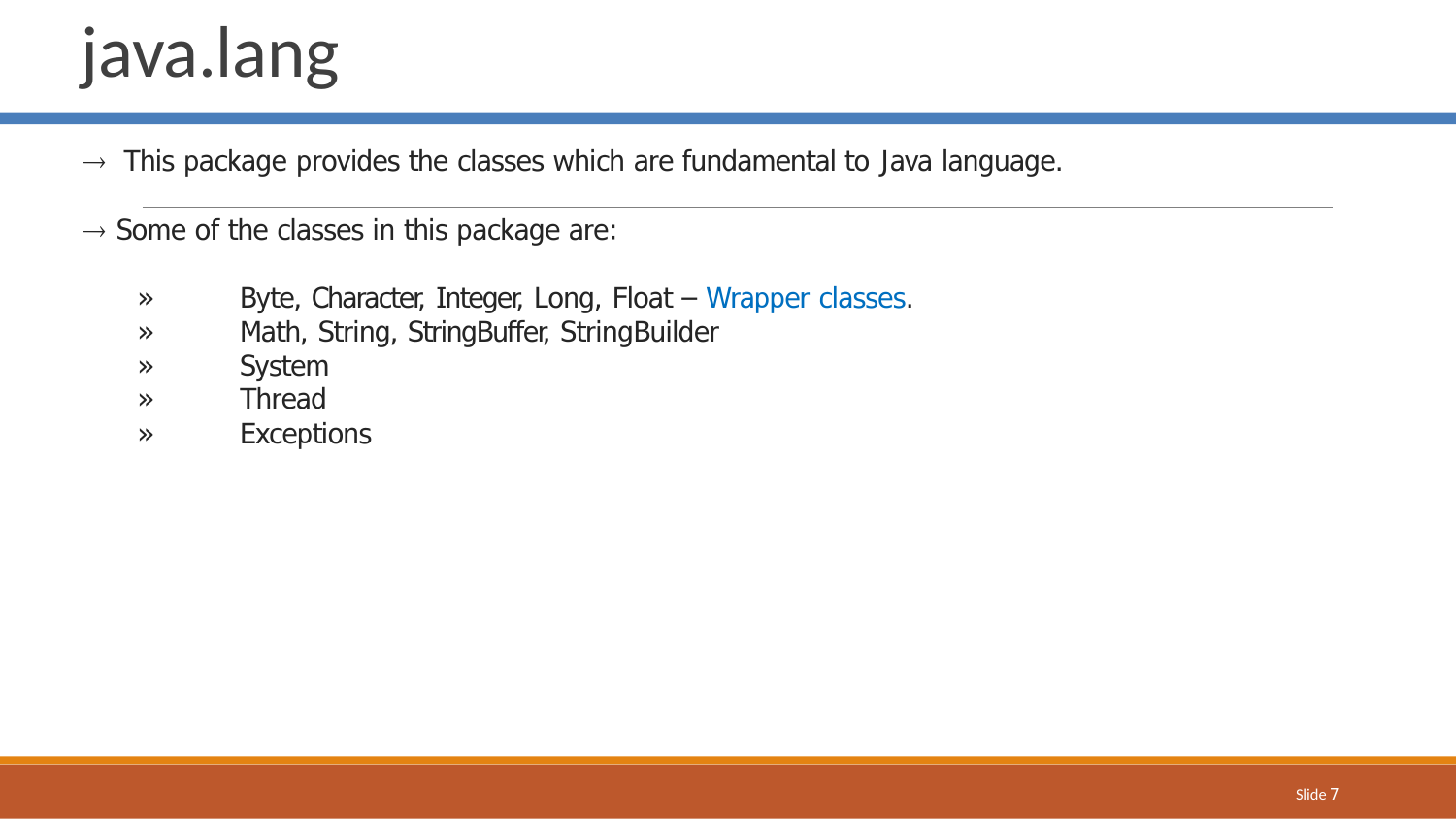

# java.lang

→ This package provides the classes which are fundamental to Java language.

→ Some of the classes in this package are:

»	Byte, Character, Integer, Long, Float – Wrapper classes.
»	Math, String, StringBuffer, StringBuilder
»	System
»	Thread
»	Exceptions
Slide 7